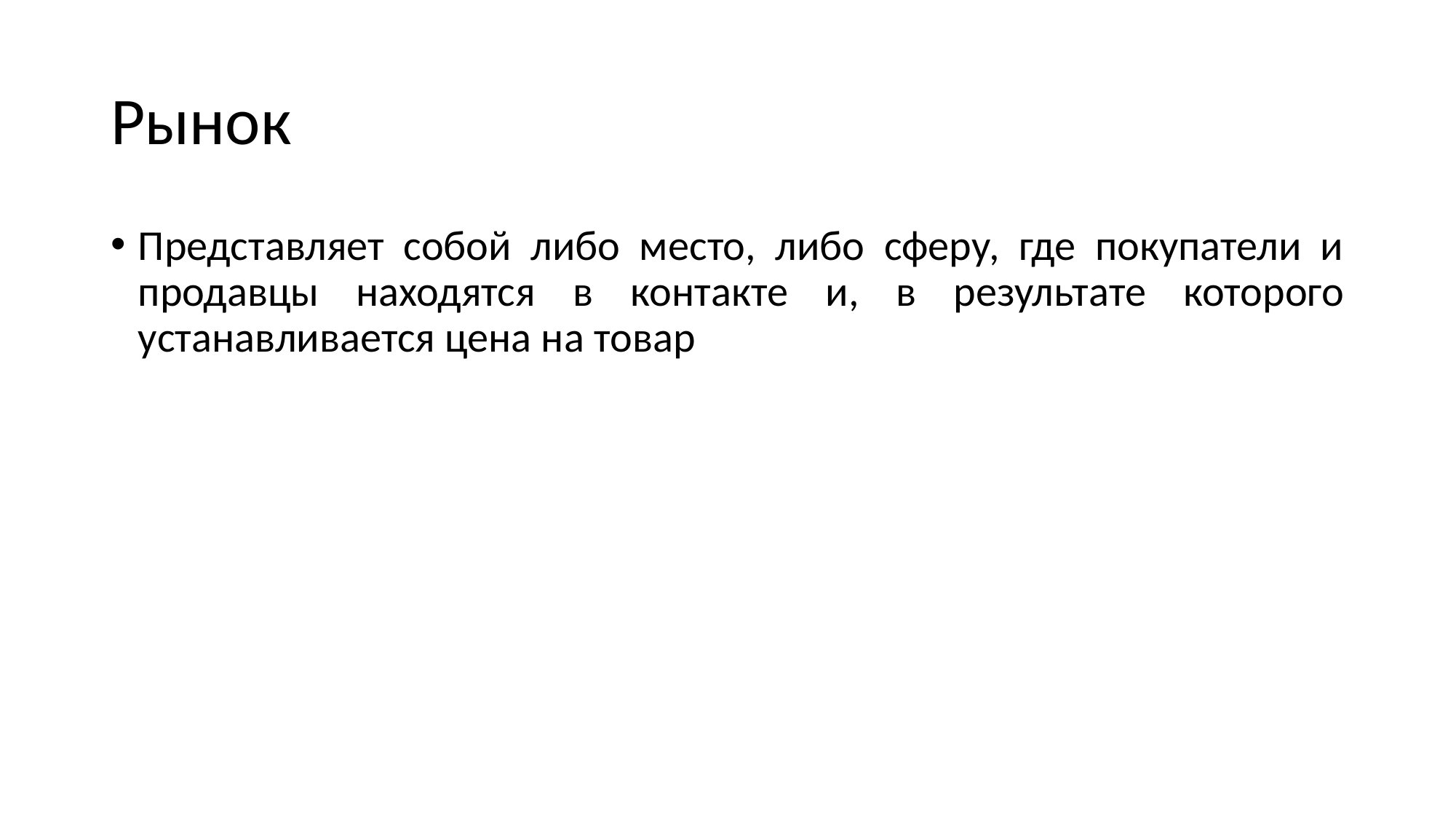

# Рынок
Представляет собой либо место, либо сферу, где покупатели и продавцы находятся в контакте и, в результате которого устанавливается цена на товар